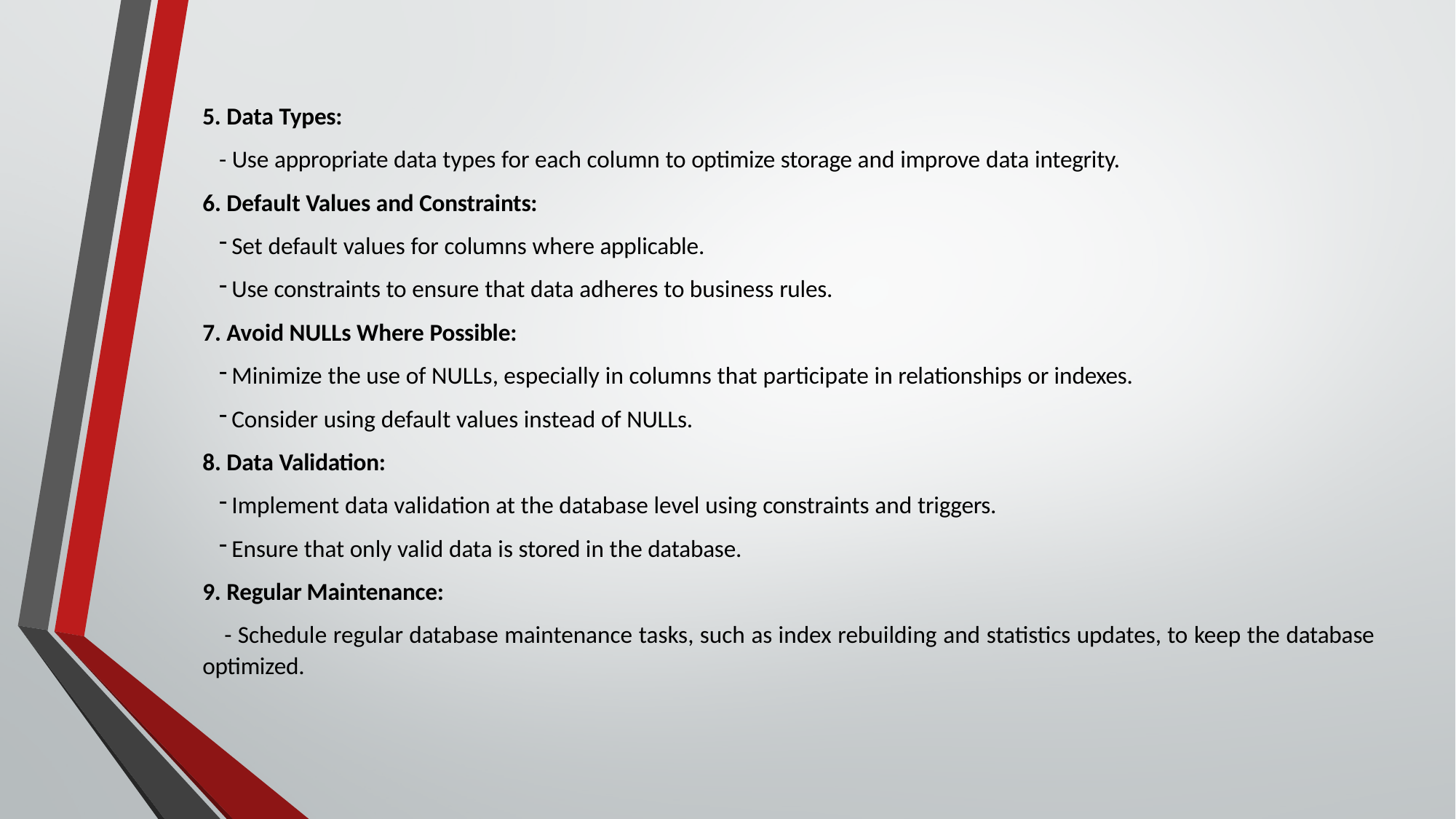

5. Data Types:
- Use appropriate data types for each column to optimize storage and improve data integrity.
Default Values and Constraints:
Set default values for columns where applicable.
Use constraints to ensure that data adheres to business rules.
Avoid NULLs Where Possible:
Minimize the use of NULLs, especially in columns that participate in relationships or indexes.
Consider using default values instead of NULLs.
Data Validation:
Implement data validation at the database level using constraints and triggers.
Ensure that only valid data is stored in the database.
9. Regular Maintenance:
- Schedule regular database maintenance tasks, such as index rebuilding and statistics updates, to keep the database optimized.